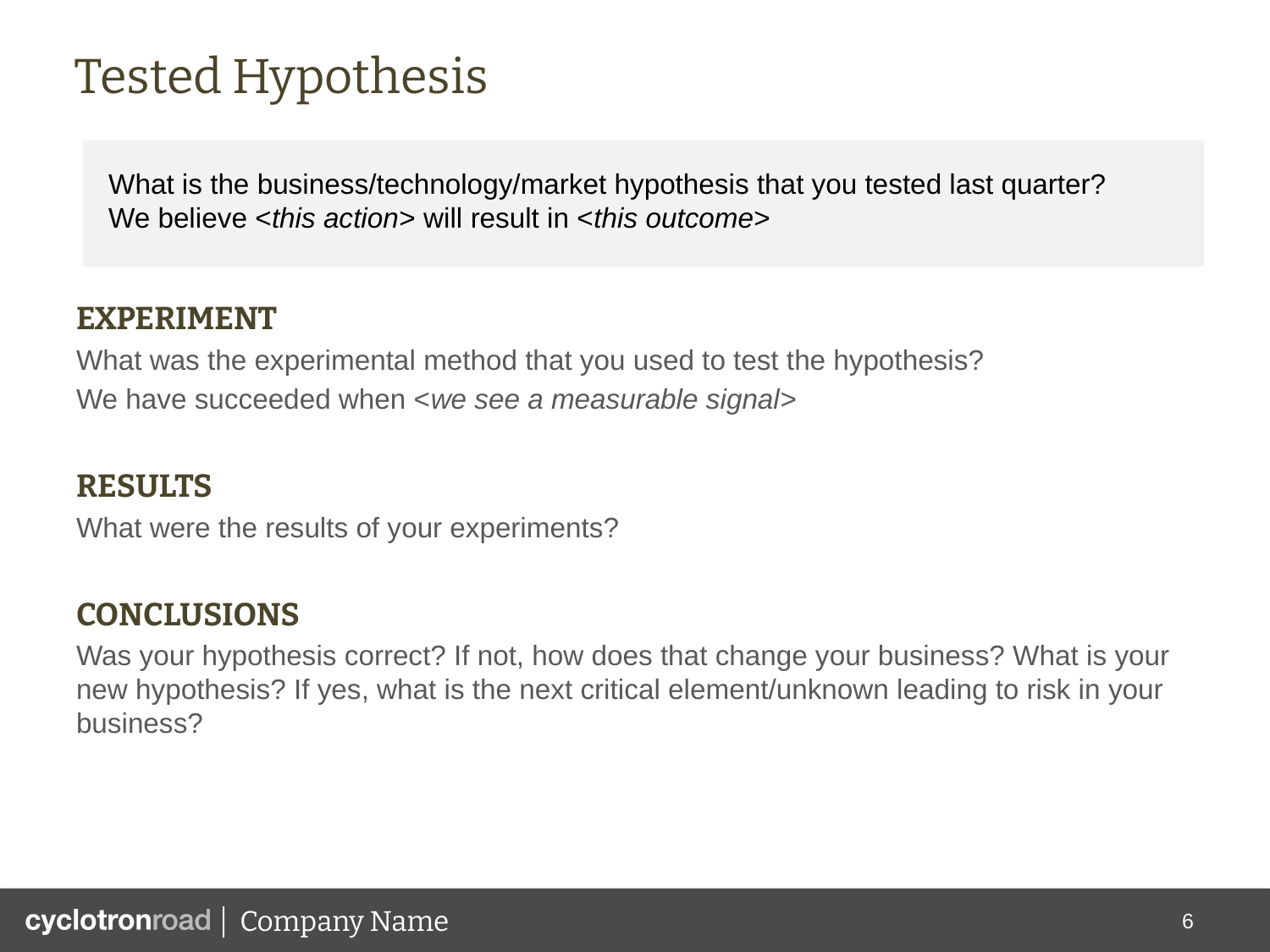

# Tested Hypothesis
What is the business/technology/market hypothesis that you tested last quarter?
We believe <this action> will result in <this outcome>

EXPERIMENT
What was the experimental method that you used to test the hypothesis?
We have succeeded when <we see a measurable signal>

RESULTS
What were the results of your experiments?

CONCLUSIONS
Was your hypothesis correct? If not, how does that change your business? What is your new hypothesis? If yes, what is the next critical element/unknown leading to risk in your business?
6